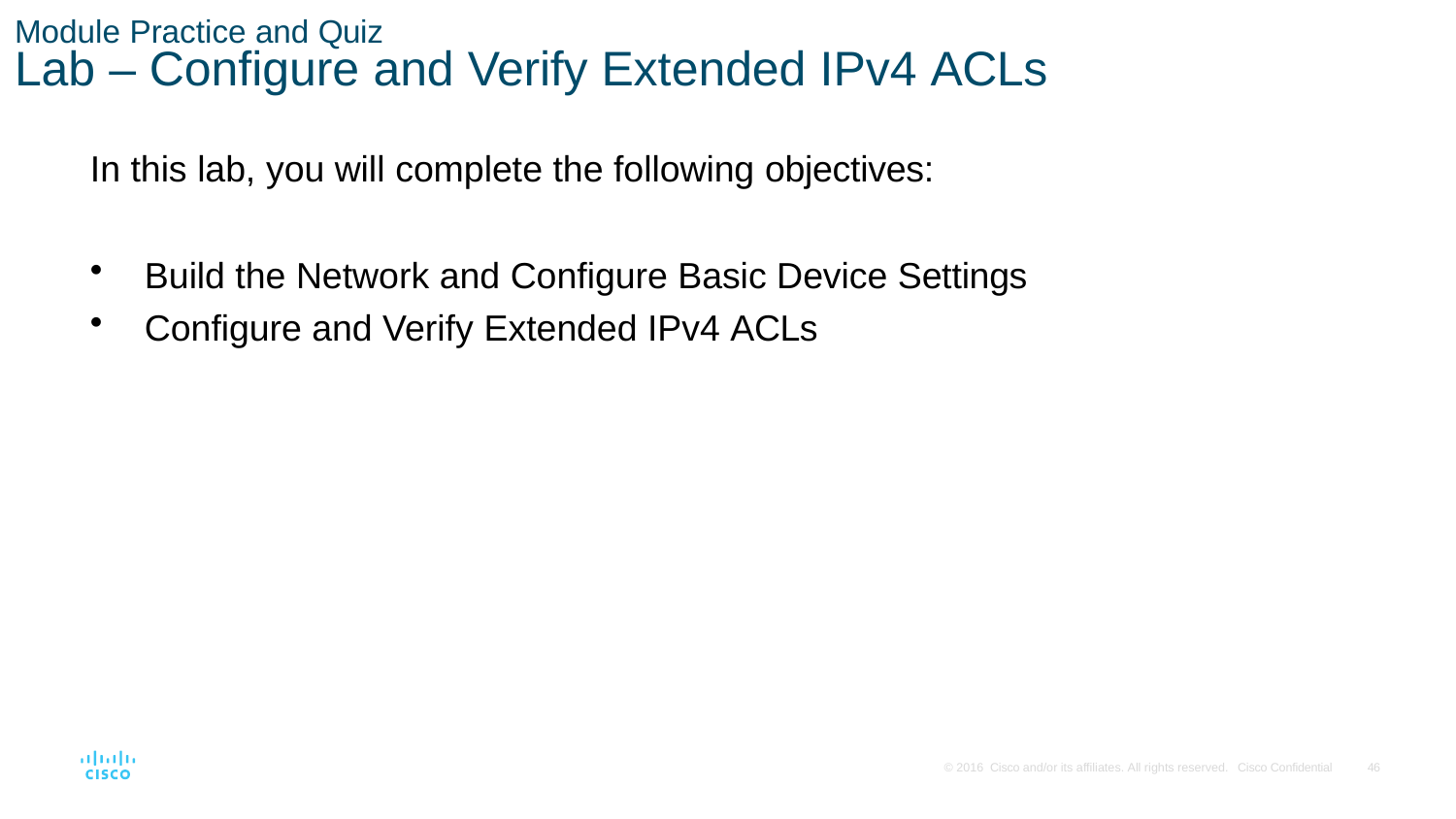

Module Practice and Quiz
# Lab – Configure and Verify Extended IPv4 ACLs
In this lab, you will complete the following objectives:

Build the Network and Configure Basic Device Settings
Configure and Verify Extended IPv4 ACLs
© 2016 Cisco and/or its affiliates. All rights reserved. Cisco Confidential
46